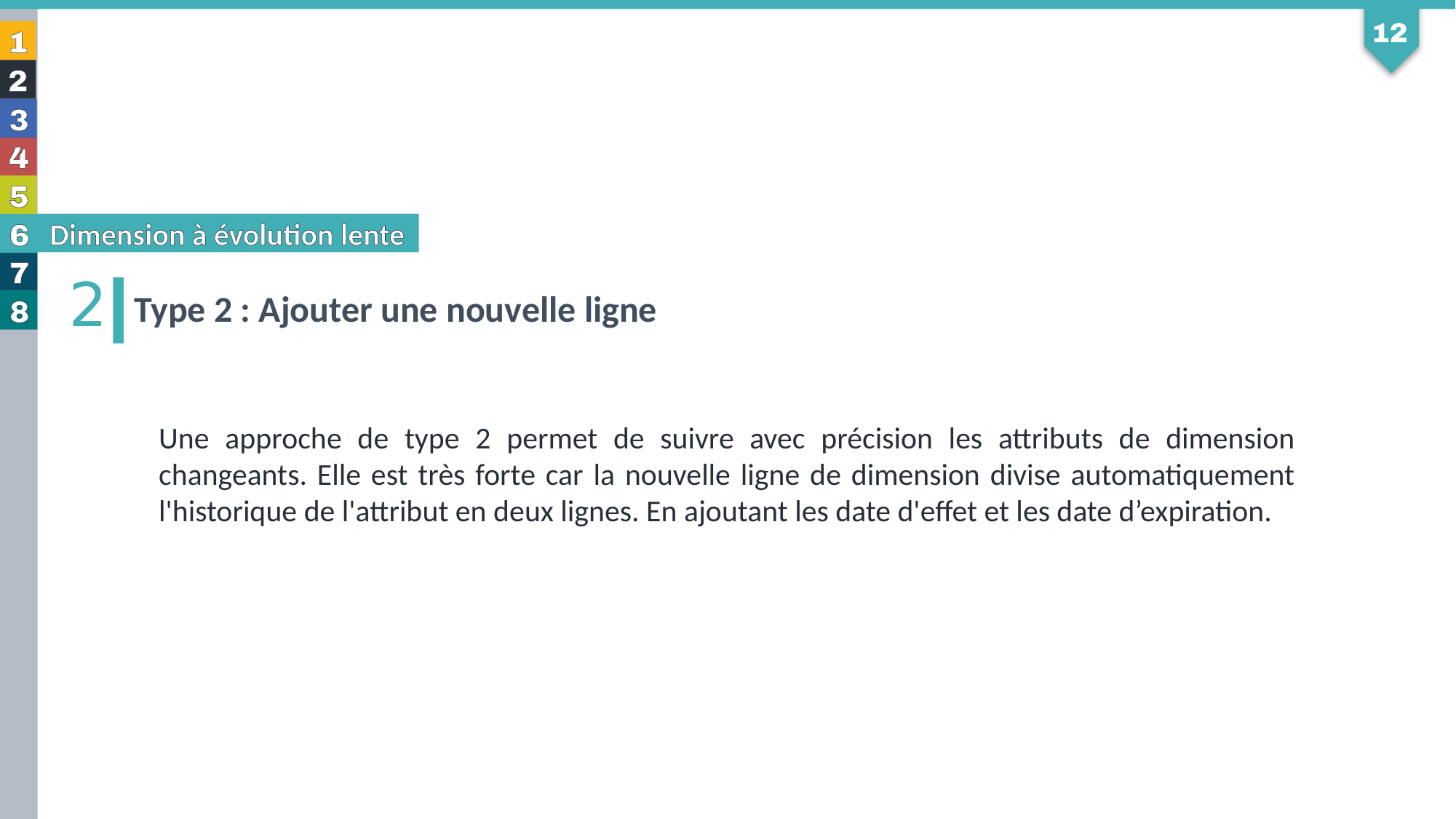

12

1
2
3
4
5
Dimension à évolution lente
6
7
2
Type 2 : Ajouter une nouvelle ligne

8
Une approche de type 2 permet de suivre avec précision les attributs de dimension changeants. Elle est très forte car la nouvelle ligne de dimension divise automatiquement l'historique de l'attribut en deux lignes. En ajoutant les date d'effet et les date d’expiration.